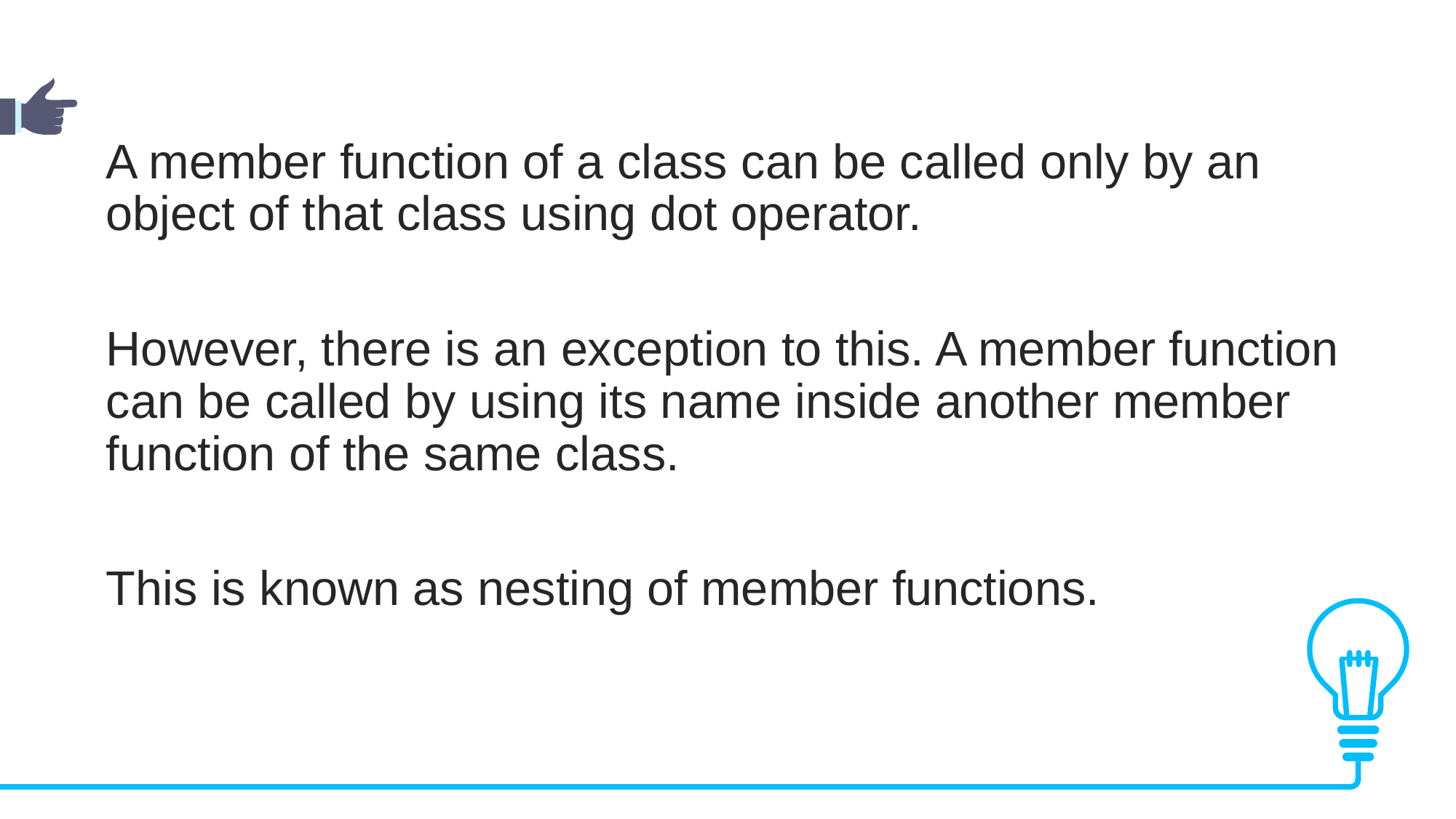

A member function of a class can be called only by an object of that class using dot operator.

However, there is an exception to this. A member function can be called by using its name inside another member function of the same class.

This is known as nesting of member functions.